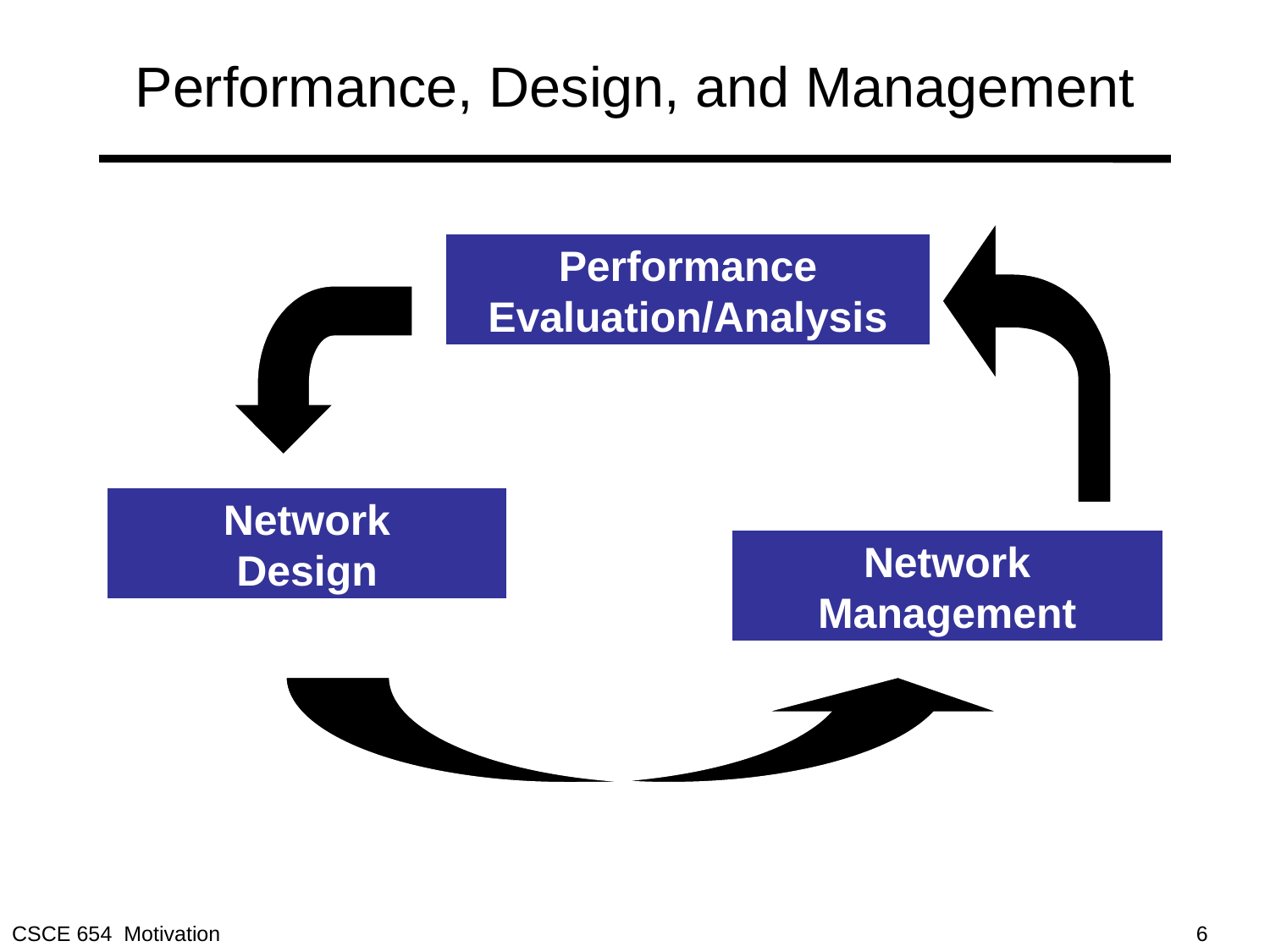

# Performance, Design, and Management

Performance
Evaluation/Analysis

Network
Design
Network
Management